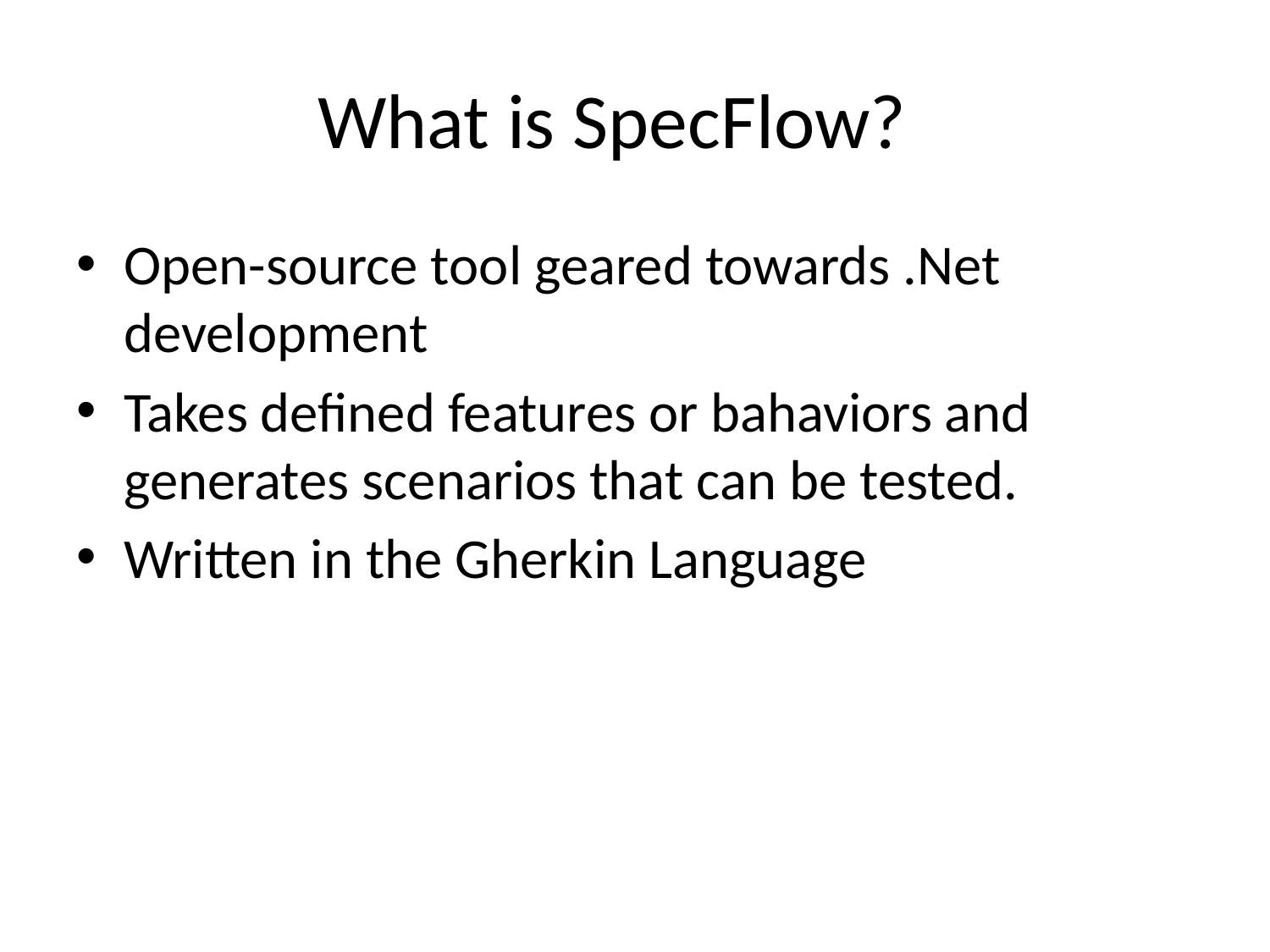

# What is SpecFlow?
Open-source tool geared towards .Net development
Takes defined features or bahaviors and generates scenarios that can be tested.
Written in the Gherkin Language